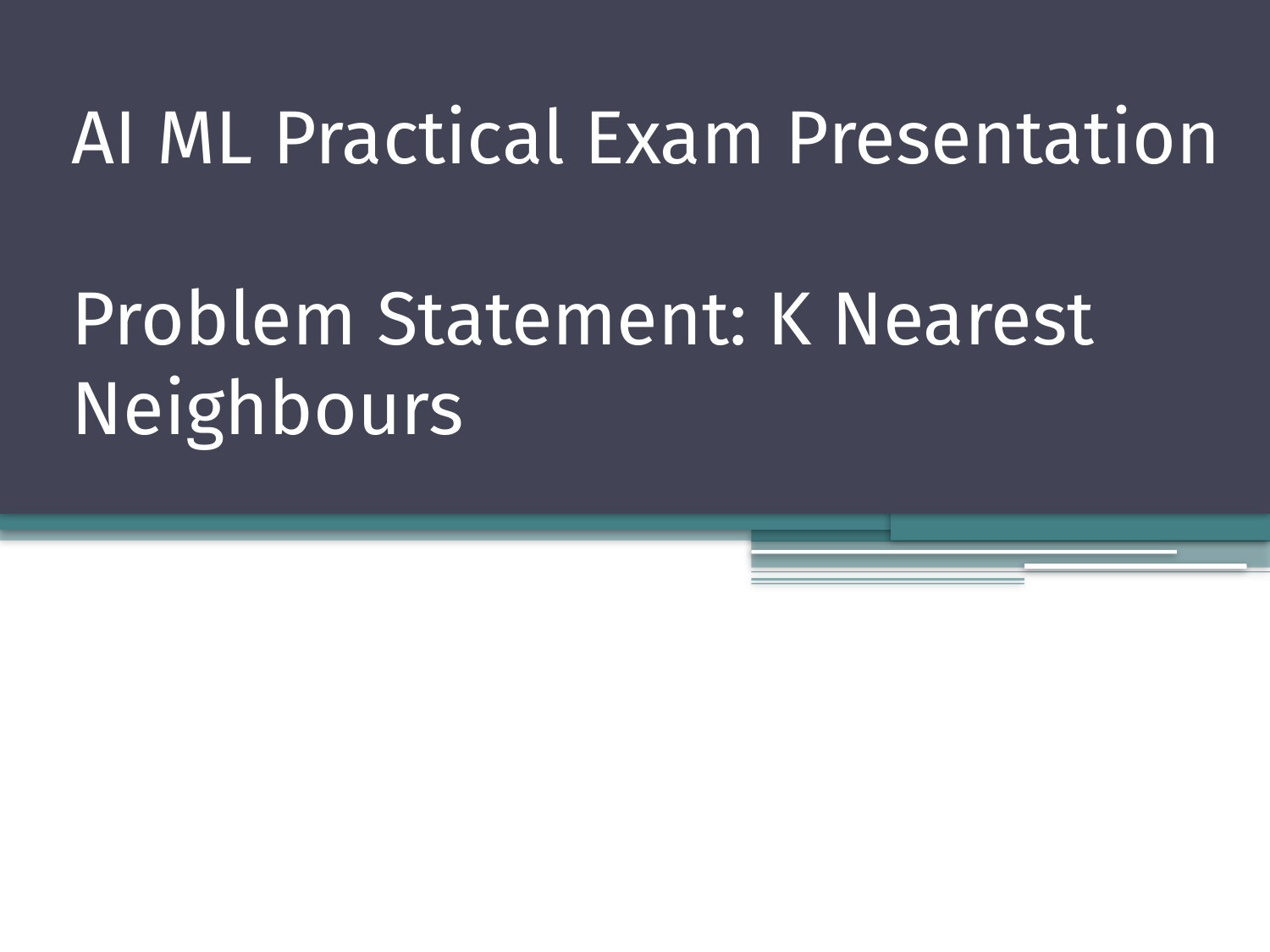

# AI ML Practical Exam Presentation Problem Statement: K Nearest Neighbours